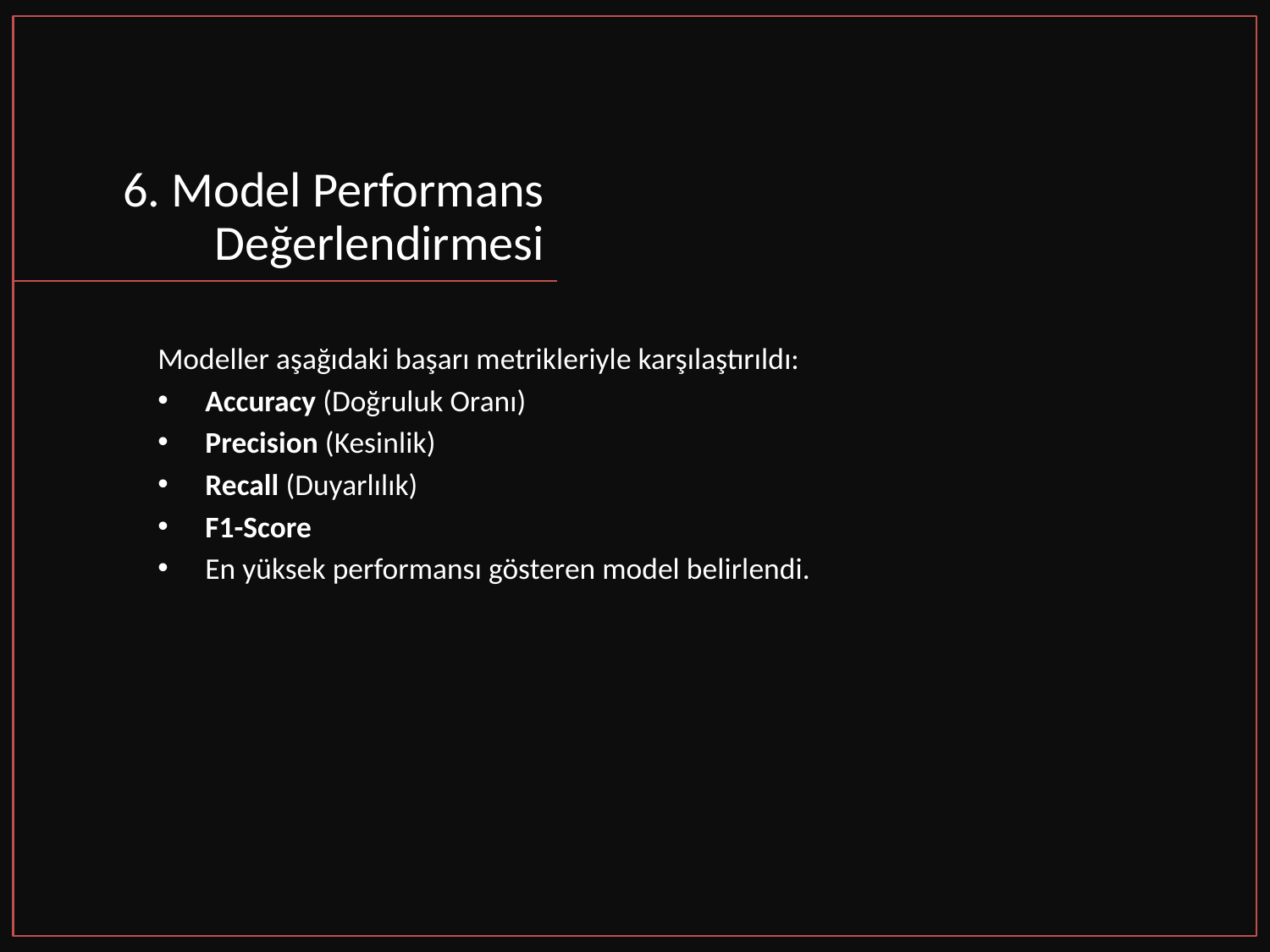

# 6. Model Performans Değerlendirmesi
Modeller aşağıdaki başarı metrikleriyle karşılaştırıldı:
Accuracy (Doğruluk Oranı)
Precision (Kesinlik)
Recall (Duyarlılık)
F1-Score
En yüksek performansı gösteren model belirlendi.